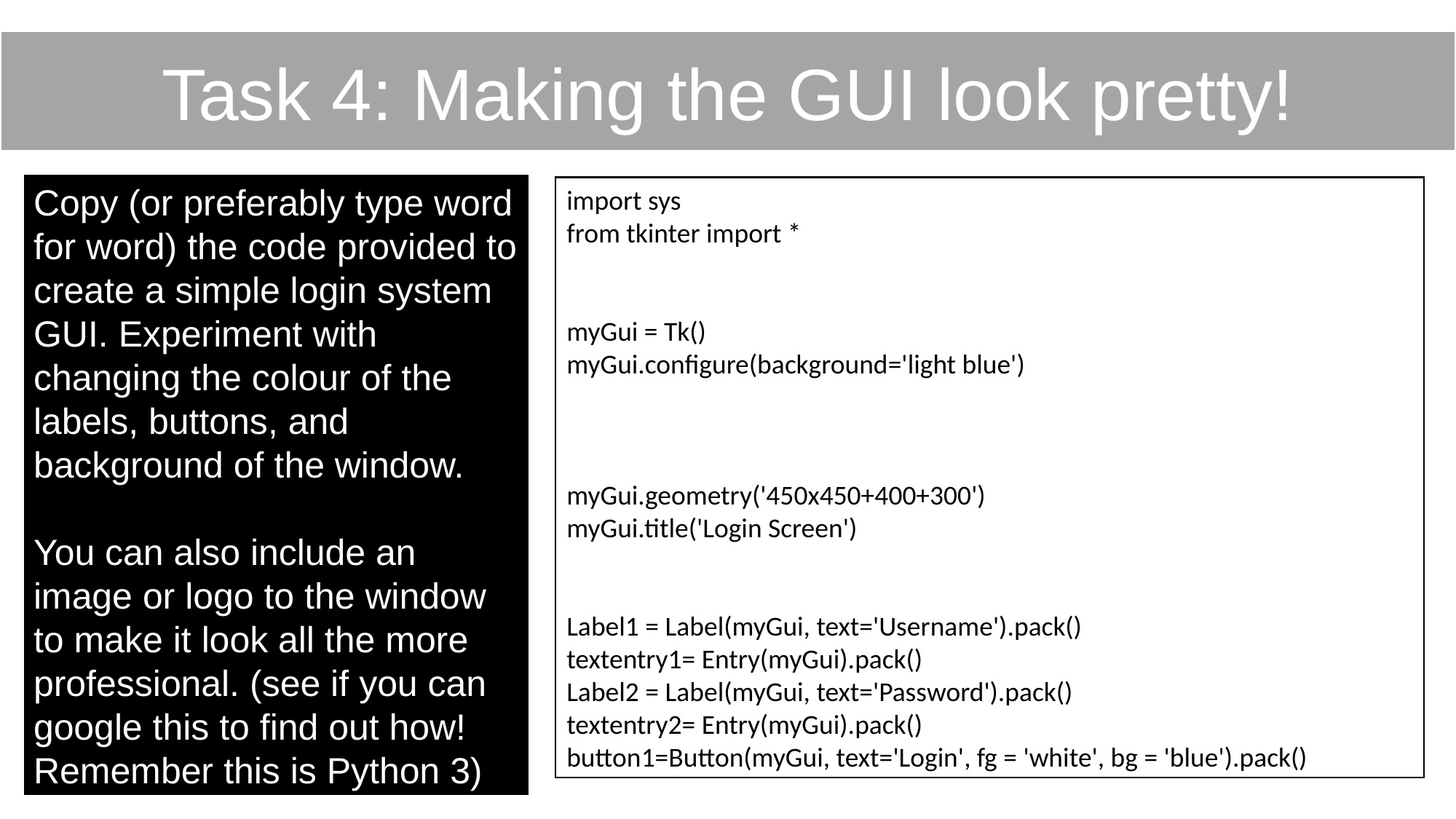

Task 4: Making the GUI look pretty!
Copy (or preferably type word for word) the code provided to create a simple login system GUI. Experiment with changing the colour of the labels, buttons, and background of the window.

You can also include an image or logo to the window to make it look all the more professional. (see if you can google this to find out how! Remember this is Python 3)
import sys
from tkinter import *

myGui = Tk()
myGui.configure(background='light blue')

myGui.geometry('450x450+400+300')
myGui.title('Login Screen')

Label1 = Label(myGui, text='Username').pack()
textentry1= Entry(myGui).pack()
Label2 = Label(myGui, text='Password').pack()
textentry2= Entry(myGui).pack()
button1=Button(myGui, text='Login', fg = 'white', bg = 'blue').pack()